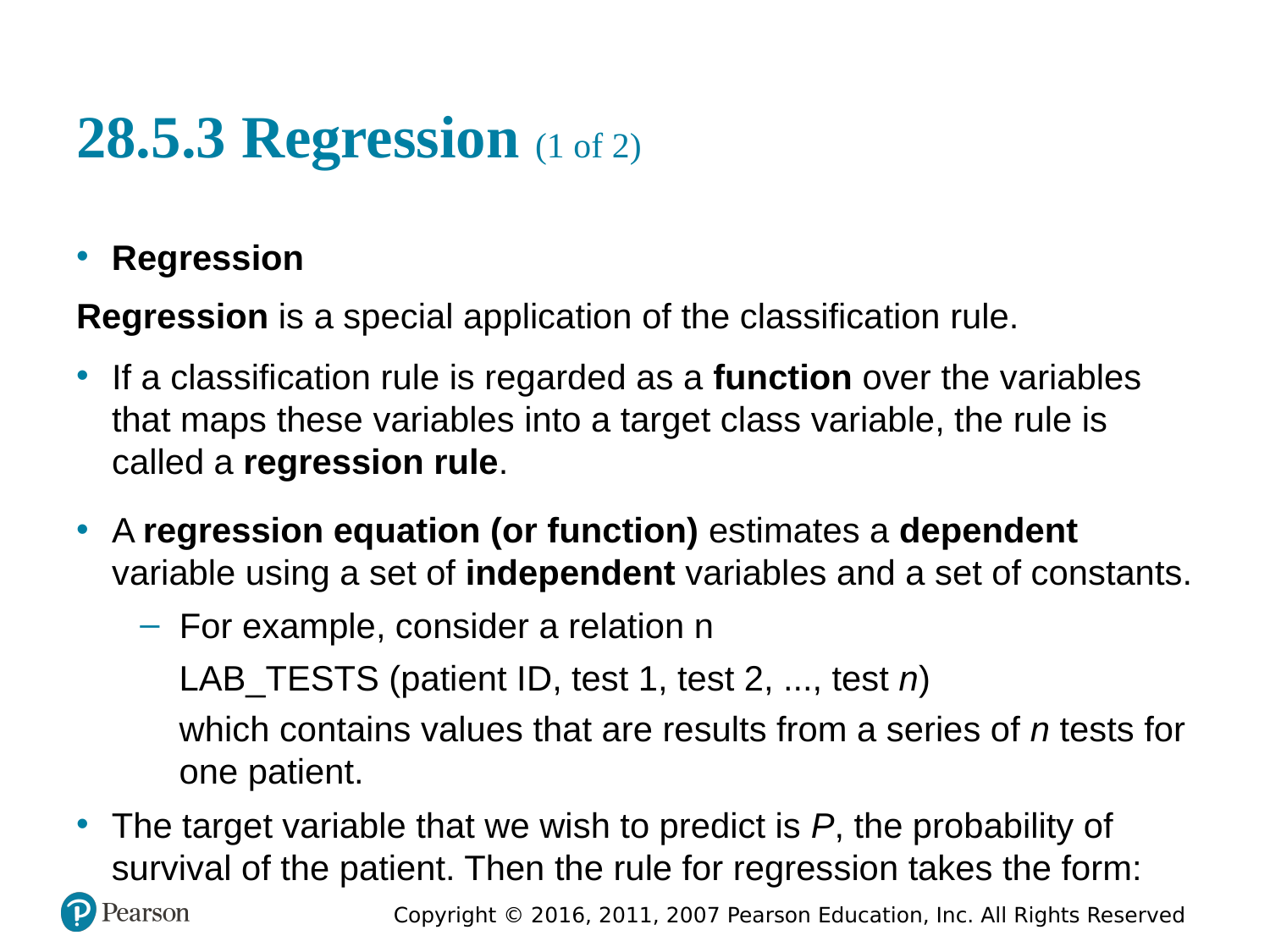

# 28.5.3 Regression (1 of 2)
Regression
Regression is a special application of the classification rule.
If a classification rule is regarded as a function over the variables that maps these variables into a target class variable, the rule is called a regression rule.
A regression equation (or function) estimates a dependent variable using a set of independent variables and a set of constants.
For example, consider a relation n
LAB_TESTS (patient I D, test 1, test 2, ..., test n)
which contains values that are results from a series of n tests for one patient.
The target variable that we wish to predict is P, the probability of survival of the patient. Then the rule for regression takes the form: